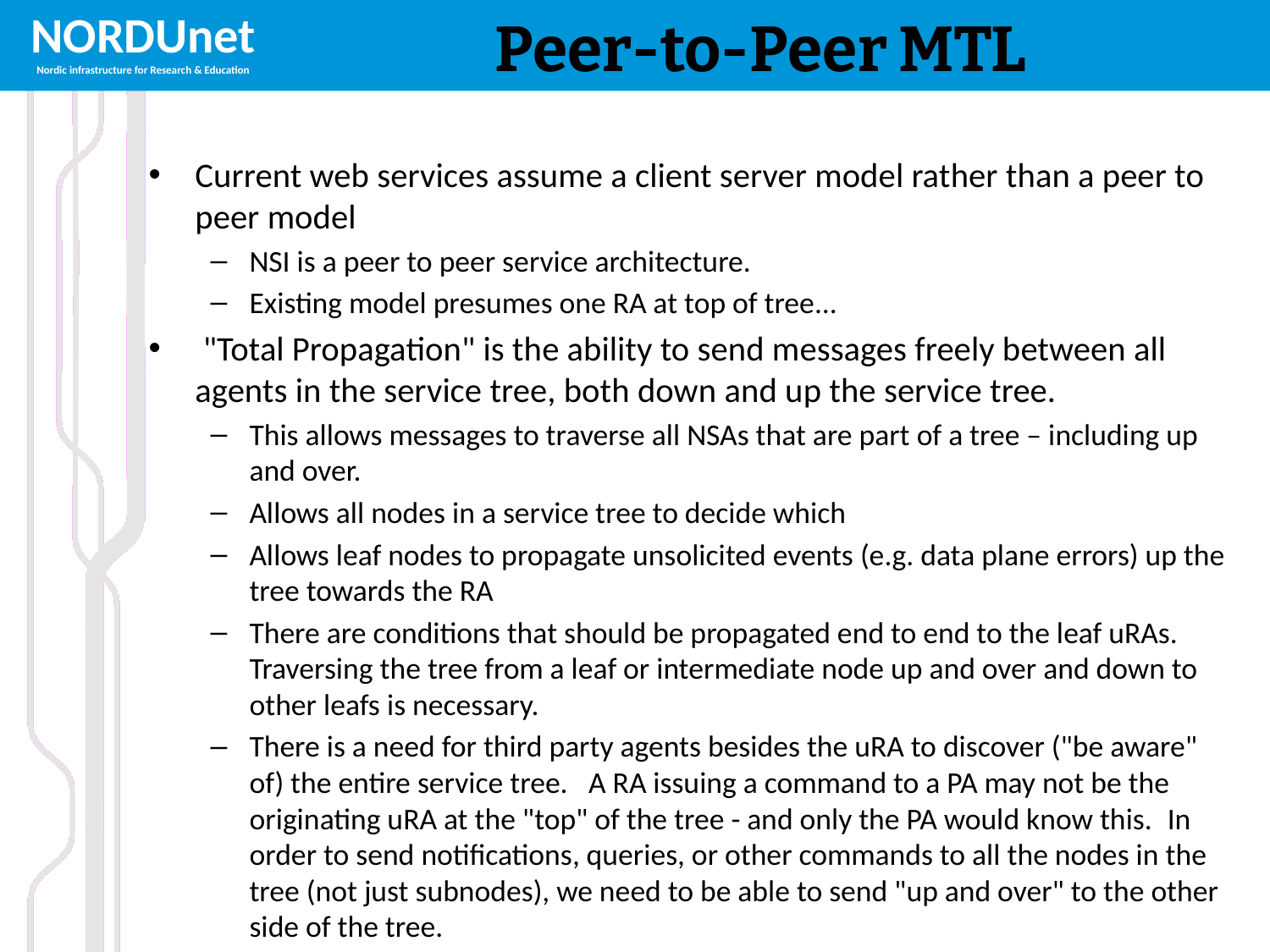

# Peer-to-Peer MTL
Current web services assume a client server model rather than a peer to peer model
NSI is a peer to peer service architecture.
Existing model presumes one RA at top of tree...
 "Total Propagation" is the ability to send messages freely between all agents in the service tree, both down and up the service tree.
This allows messages to traverse all NSAs that are part of a tree – including up and over.
Allows all nodes in a service tree to decide which
Allows leaf nodes to propagate unsolicited events (e.g. data plane errors) up the tree towards the RA
There are conditions that should be propagated end to end to the leaf uRAs.    Traversing the tree from a leaf or intermediate node up and over and down to other leafs is necessary.
There is a need for third party agents besides the uRA to discover ("be aware" of) the entire service tree.   A RA issuing a command to a PA may not be the originating uRA at the "top" of the tree - and only the PA would know this.  In order to send notifications, queries, or other commands to all the nodes in the tree (not just subnodes), we need to be able to send "up and over" to the other side of the tree.